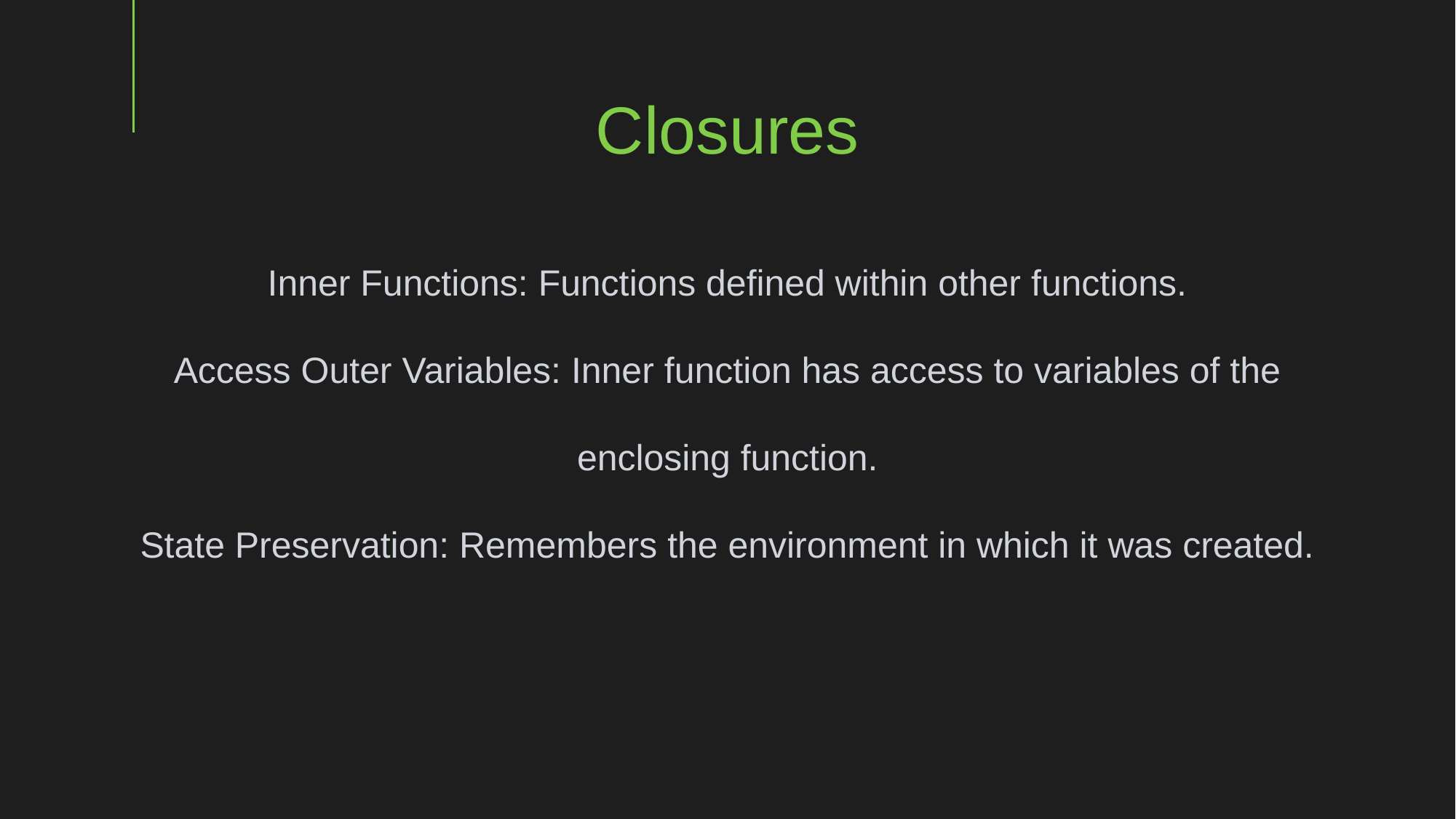

Closures
Inner Functions: Functions defined within other functions.
Access Outer Variables: Inner function has access to variables of the enclosing function.
State Preservation: Remembers the environment in which it was created.